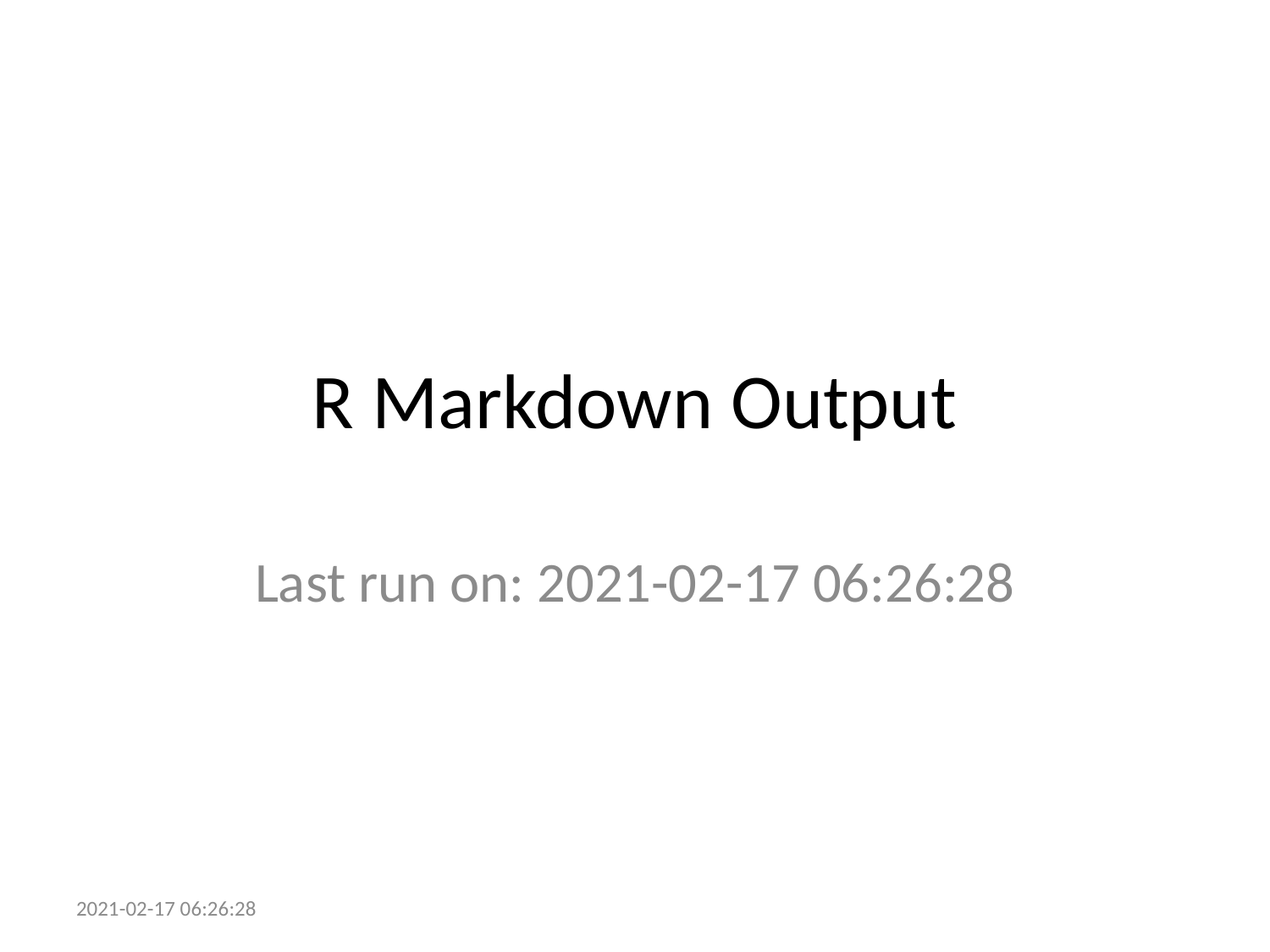

# R Markdown Output
Last run on: 2021-02-17 06:26:28
2021-02-17 06:26:28